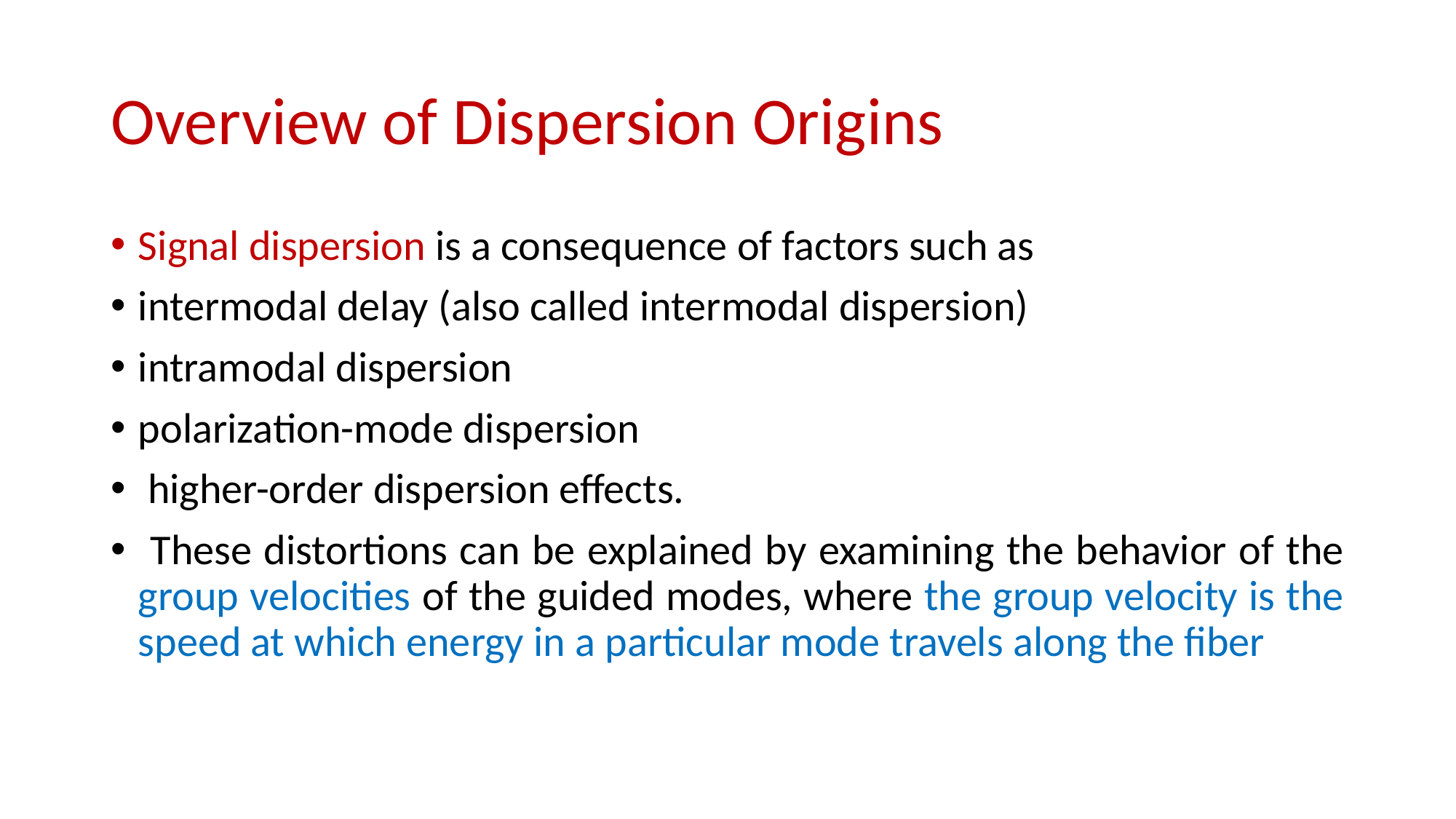

# Overview of Dispersion Origins
Signal dispersion is a consequence of factors such as
intermodal delay (also called intermodal dispersion)
intramodal dispersion
polarization-mode dispersion
 higher-order dispersion effects.
 These distortions can be explained by examining the behavior of the group velocities of the guided modes, where the group velocity is the speed at which energy in a particular mode travels along the fiber